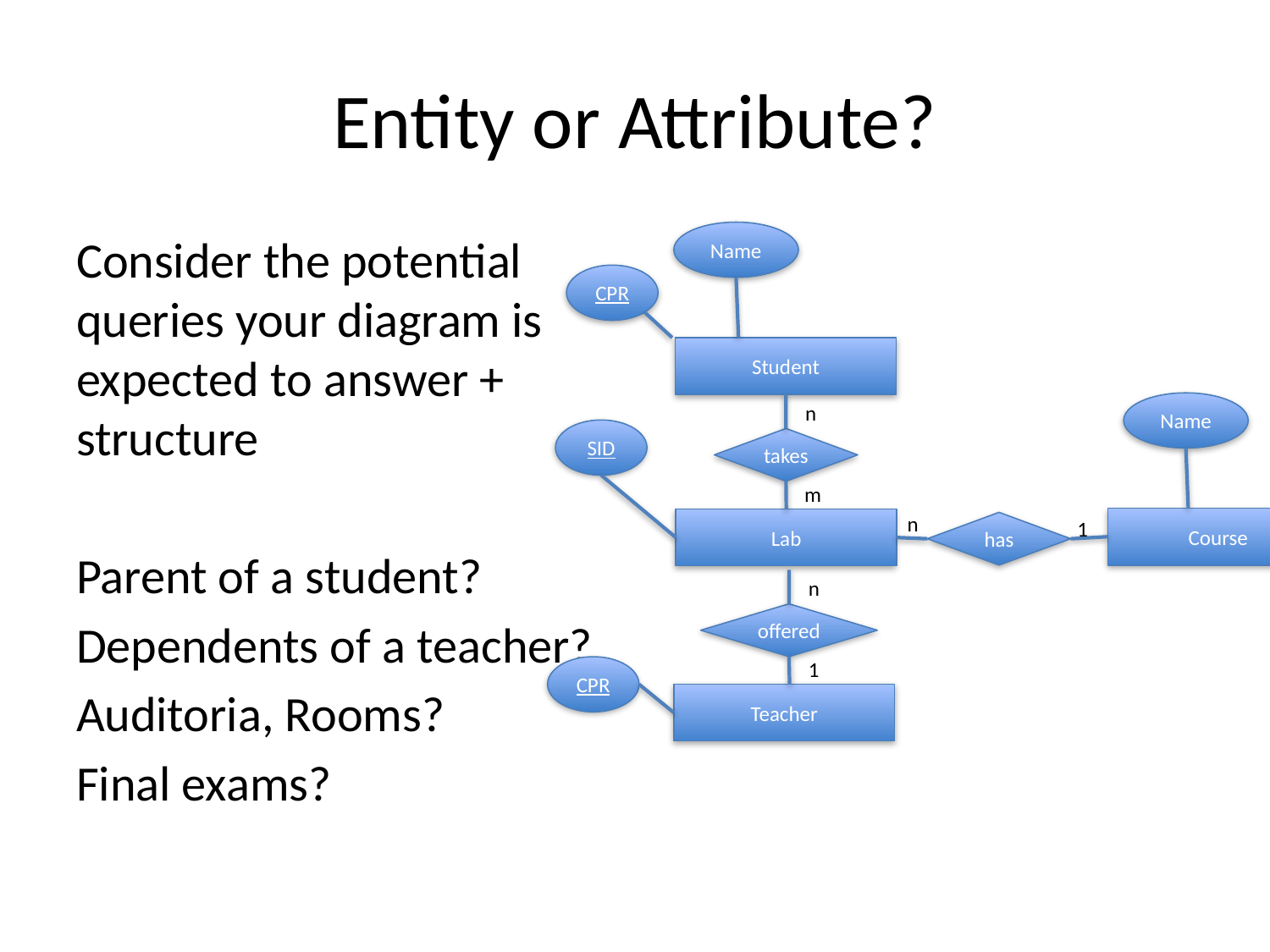

# Entity or Attribute?
Consider the potential queries your diagram is expected to answer + structure

Parent of a student?
Dependents of a teacher?
Auditoria, Rooms?
Final exams?

Name
CPR
Student
Name
n
SID
CID
takes
m
n
Course
Lab
1
has
n
offered
1
CPR
Teacher